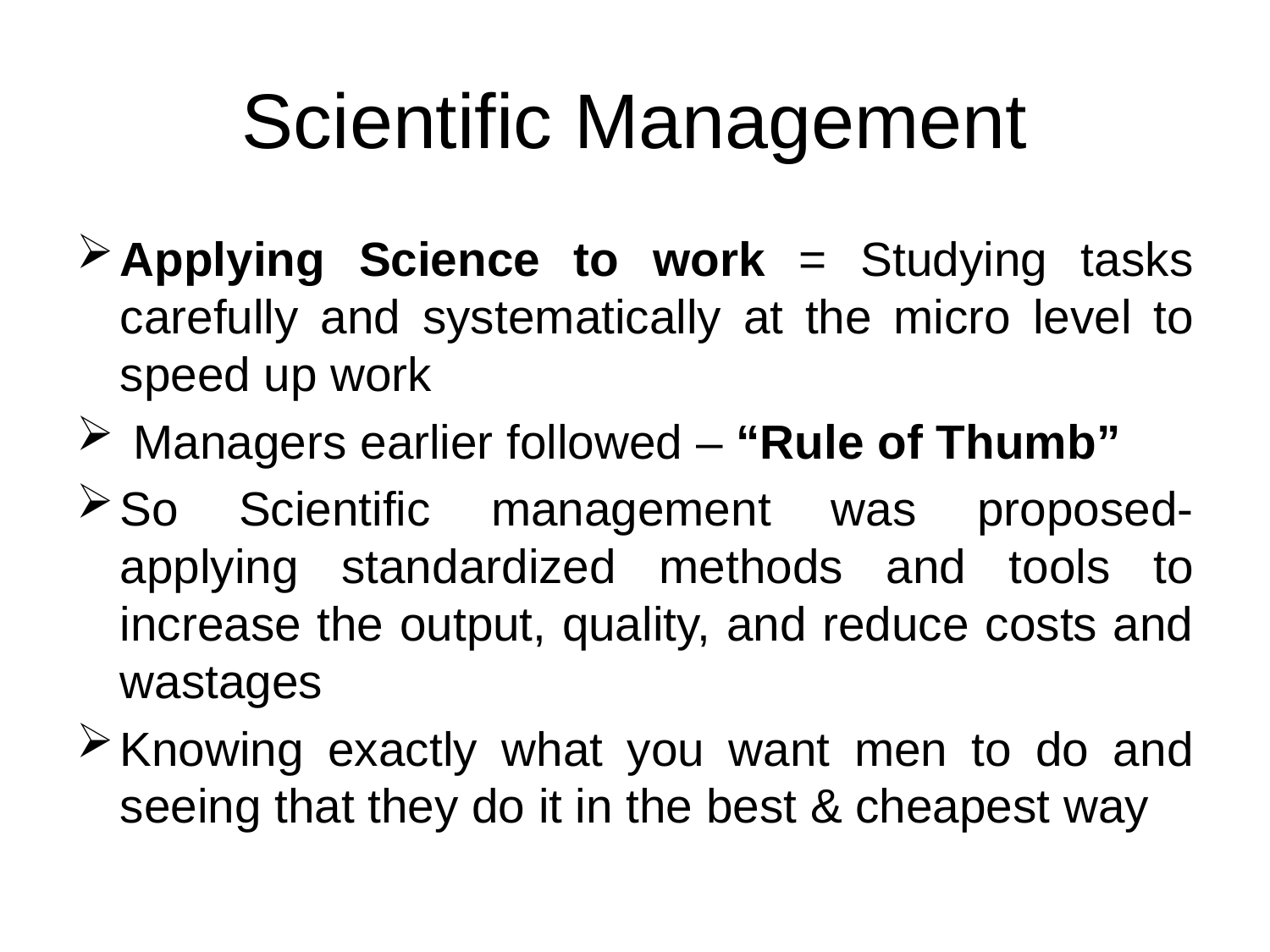

# Scientific Management
Applying Science to work = Studying tasks carefully and systematically at the micro level to speed up work
 Managers earlier followed – “Rule of Thumb”
So Scientific management was proposed- applying standardized methods and tools to increase the output, quality, and reduce costs and wastages
Knowing exactly what you want men to do and seeing that they do it in the best & cheapest way